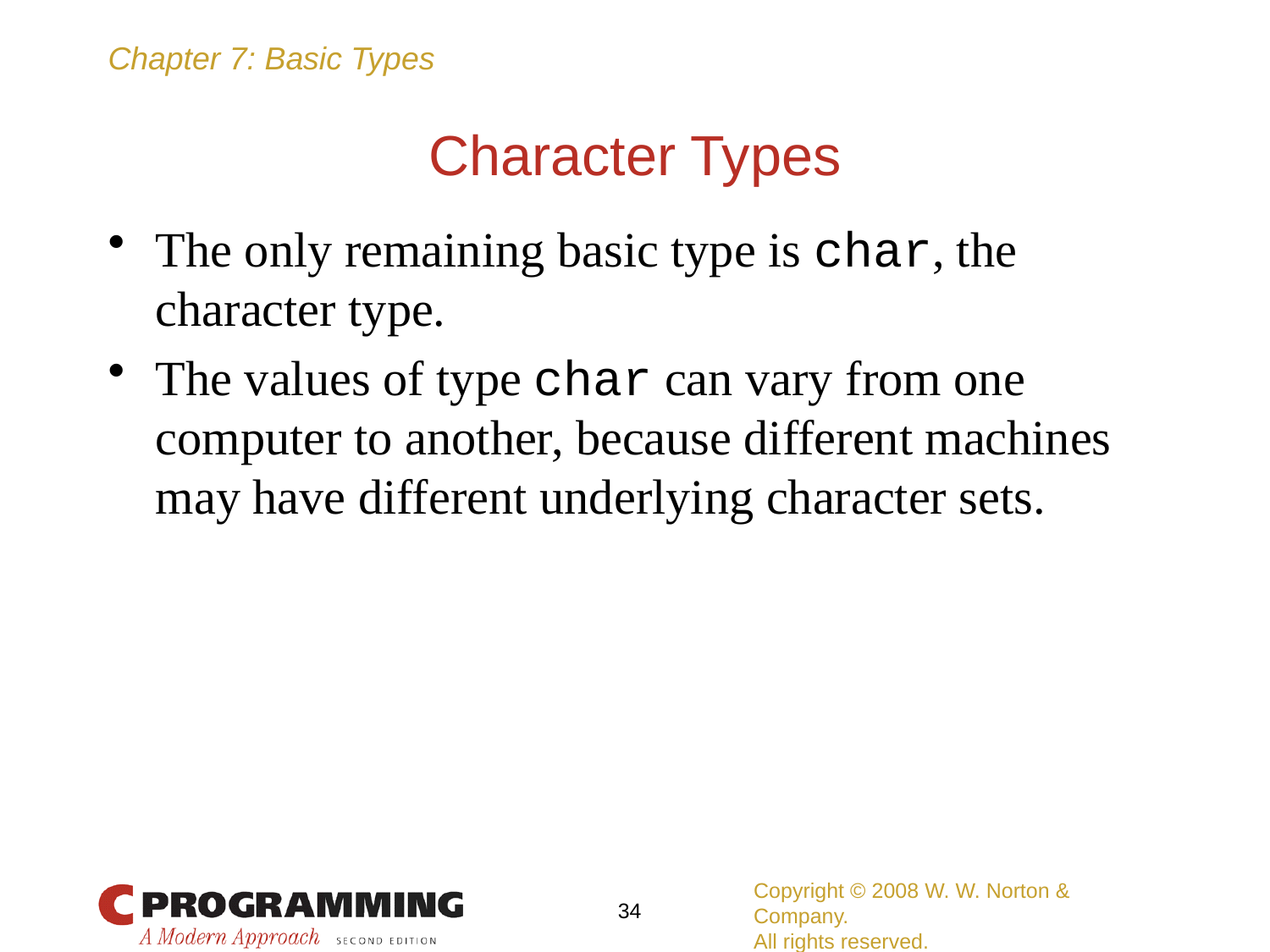

# Character Types
The only remaining basic type is char, the character type.
The values of type char can vary from one computer to another, because different machines may have different underlying character sets.

Copyright © 2008 W. W. Norton & Company.
All rights reserved.
34